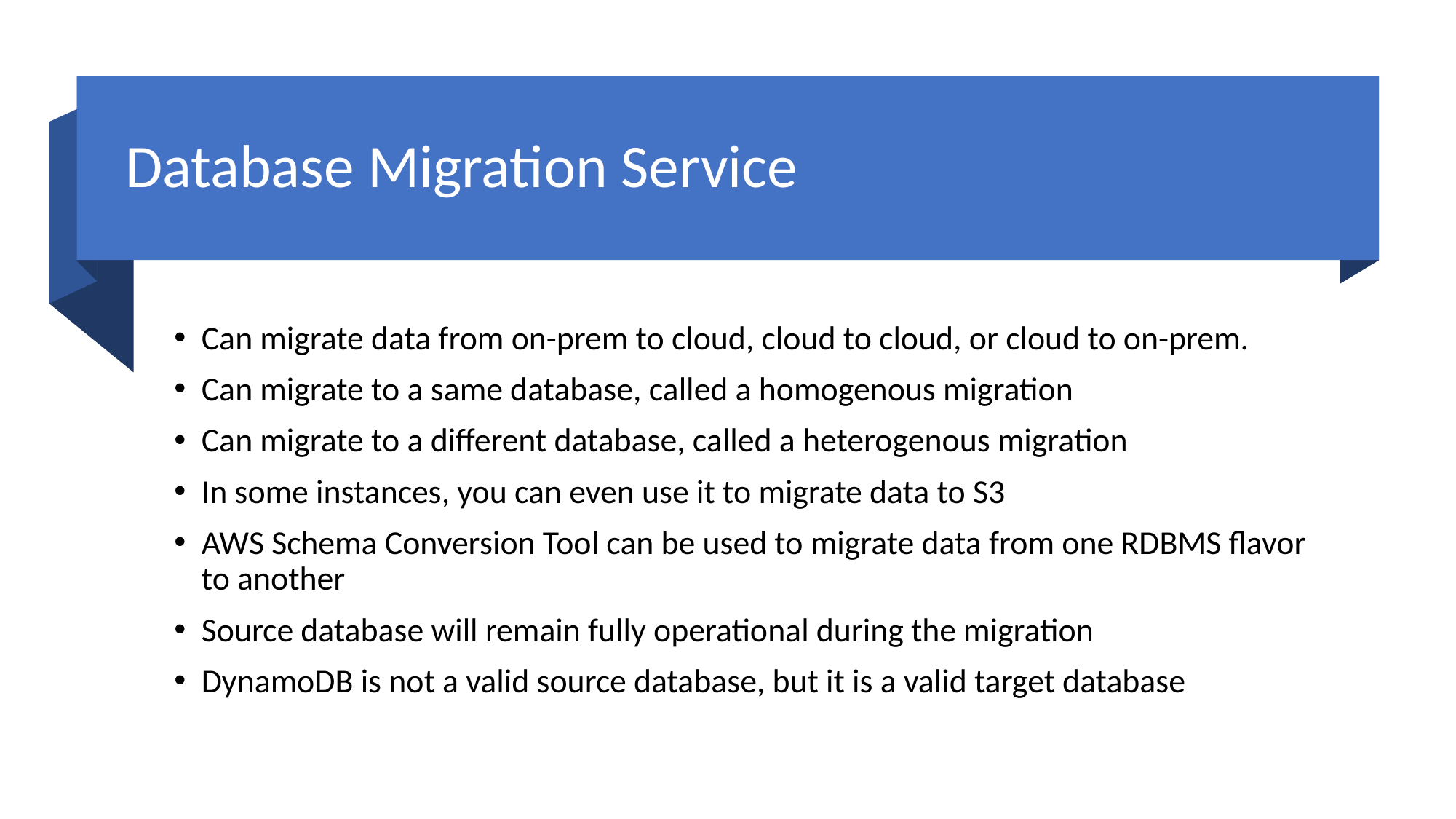

# Database Migration Service

Can migrate data from on-prem to cloud, cloud to cloud, or cloud to on-prem.
Can migrate to a same database, called a homogenous migration
Can migrate to a different database, called a heterogenous migration
In some instances, you can even use it to migrate data to S3
AWS Schema Conversion Tool can be used to migrate data from one RDBMS flavor to another
Source database will remain fully operational during the migration
DynamoDB is not a valid source database, but it is a valid target database